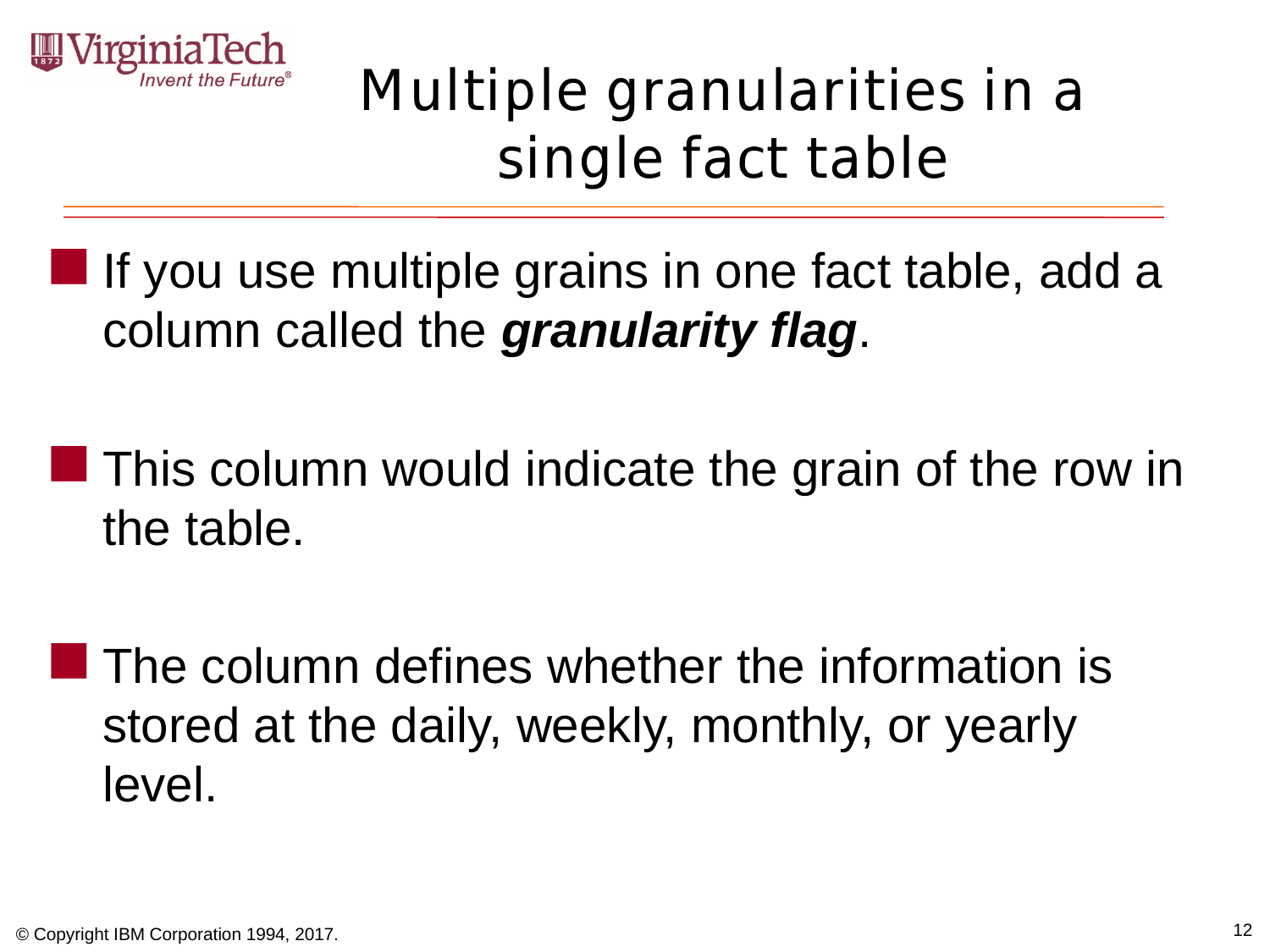

# Multiple granularities in a single fact table
If you use multiple grains in one fact table, add a column called the granularity flag.

This column would indicate the grain of the row in the table.

The column defines whether the information is stored at the daily, weekly, monthly, or yearly level.
12
© Copyright IBM Corporation 1994, 2017.